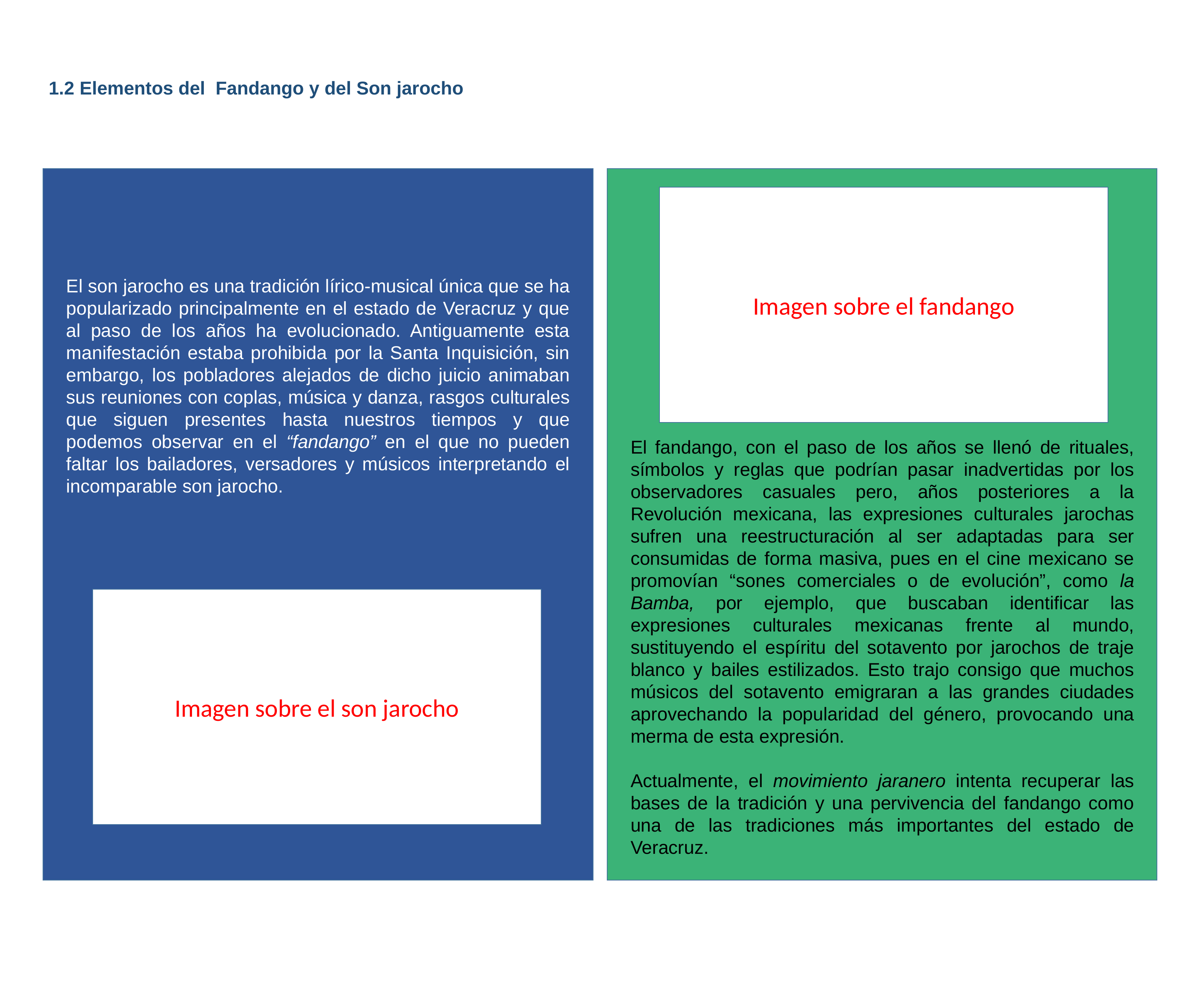

1.2 Elementos del  Fandango y del Son jarocho

El son jarocho es una tradición lírico-musical única que se ha popularizado principalmente en el estado de Veracruz y que al paso de los años ha evolucionado. Antiguamente esta manifestación estaba prohibida por la Santa Inquisición, sin embargo, los pobladores alejados de dicho juicio animaban sus reuniones con coplas, música y danza, rasgos culturales que siguen presentes hasta nuestros tiempos y que podemos observar en el “fandango” en el que no pueden faltar los bailadores, versadores y músicos interpretando el incomparable son jarocho.

Imagen sobre el fandango

El fandango, con el paso de los años se llenó de rituales, símbolos y reglas que podrían pasar inadvertidas por los observadores casuales pero, años posteriores a la Revolución mexicana, las expresiones culturales jarochas sufren una reestructuración al ser adaptadas para ser consumidas de forma masiva, pues en el cine mexicano se promovían “sones comerciales o de evolución”, como la Bamba, por ejemplo, que buscaban identificar las expresiones culturales mexicanas frente al mundo, sustituyendo el espíritu del sotavento por jarochos de traje blanco y bailes estilizados. Esto trajo consigo que muchos músicos del sotavento emigraran a las grandes ciudades aprovechando la popularidad del género, provocando una merma de esta expresión.

Actualmente, el movimiento jaranero intenta recuperar las bases de la tradición y una pervivencia del fandango como una de las tradiciones más importantes del estado de Veracruz.

Imagen sobre el son jarocho